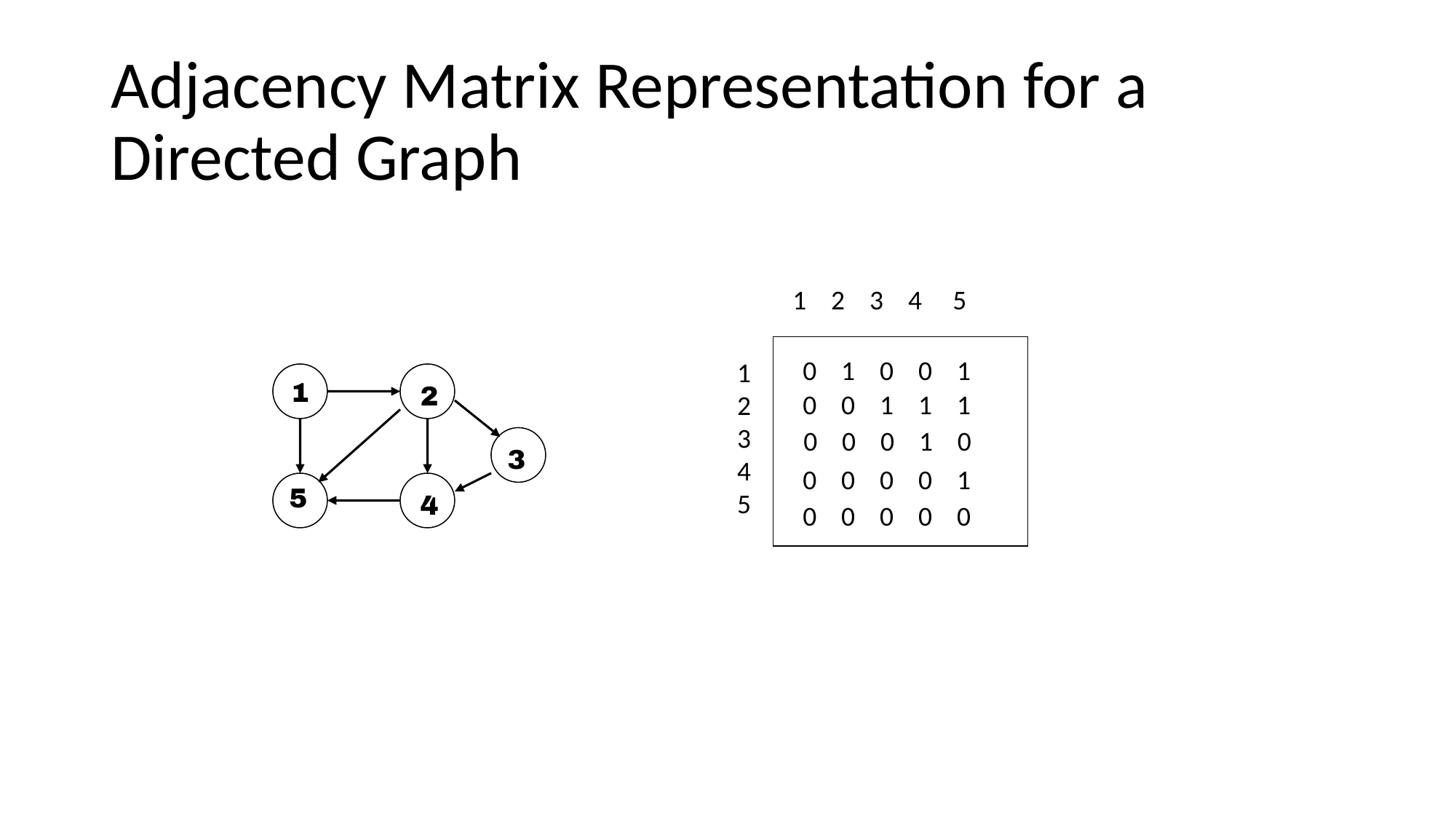

# Adjacency Matrix Representation for a Directed Graph
1    2    3    4     5

0    1    0    0    1
1
2
3
4
5

1
2
0    0    1    1    1

0    0    0    1    0

3
0    0    0    0    1

5
4
0    0    0    0    0